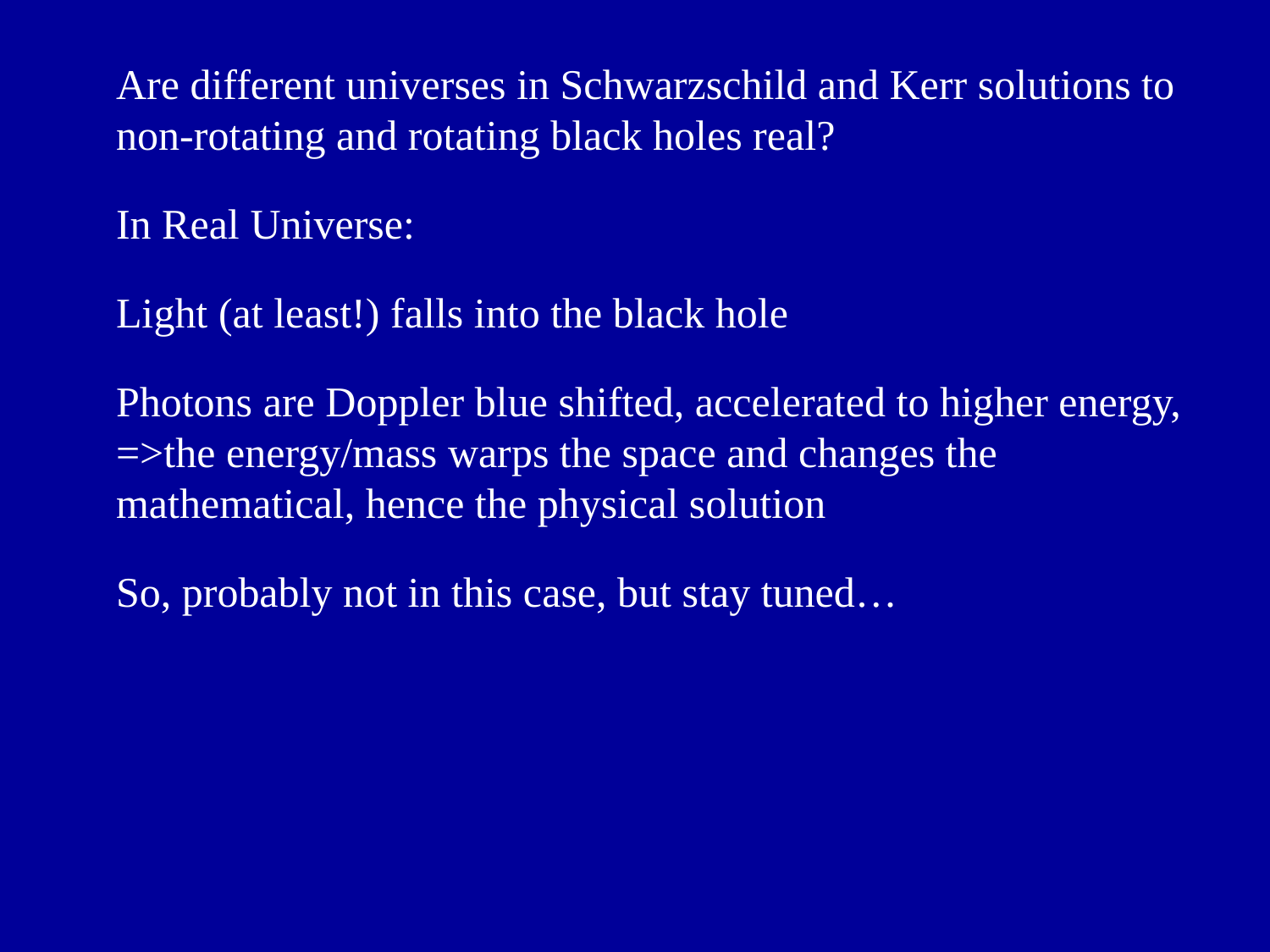

Are different universes in Schwarzschild and Kerr solutions to non-rotating and rotating black holes real?

In Real Universe:

Light (at least!) falls into the black hole

Photons are Doppler blue shifted, accelerated to higher energy, =>the energy/mass warps the space and changes the mathematical, hence the physical solution

So, probably not in this case, but stay tuned…